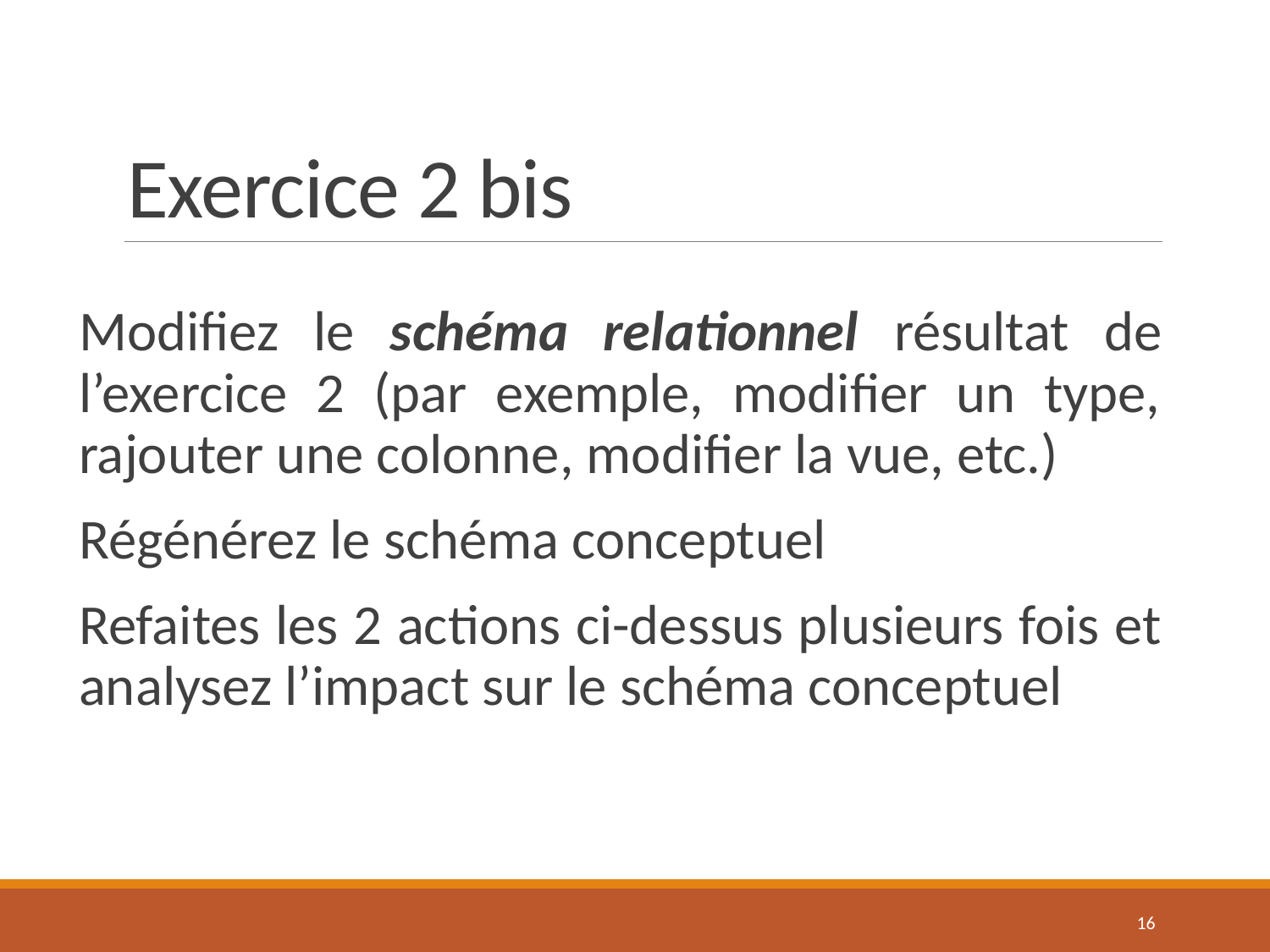

# Exercice 2 bis
Modifiez le schéma relationnel résultat de l’exercice 2 (par exemple, modifier un type, rajouter une colonne, modifier la vue, etc.)
Régénérez le schéma conceptuel
Refaites les 2 actions ci-dessus plusieurs fois et analysez l’impact sur le schéma conceptuel
16